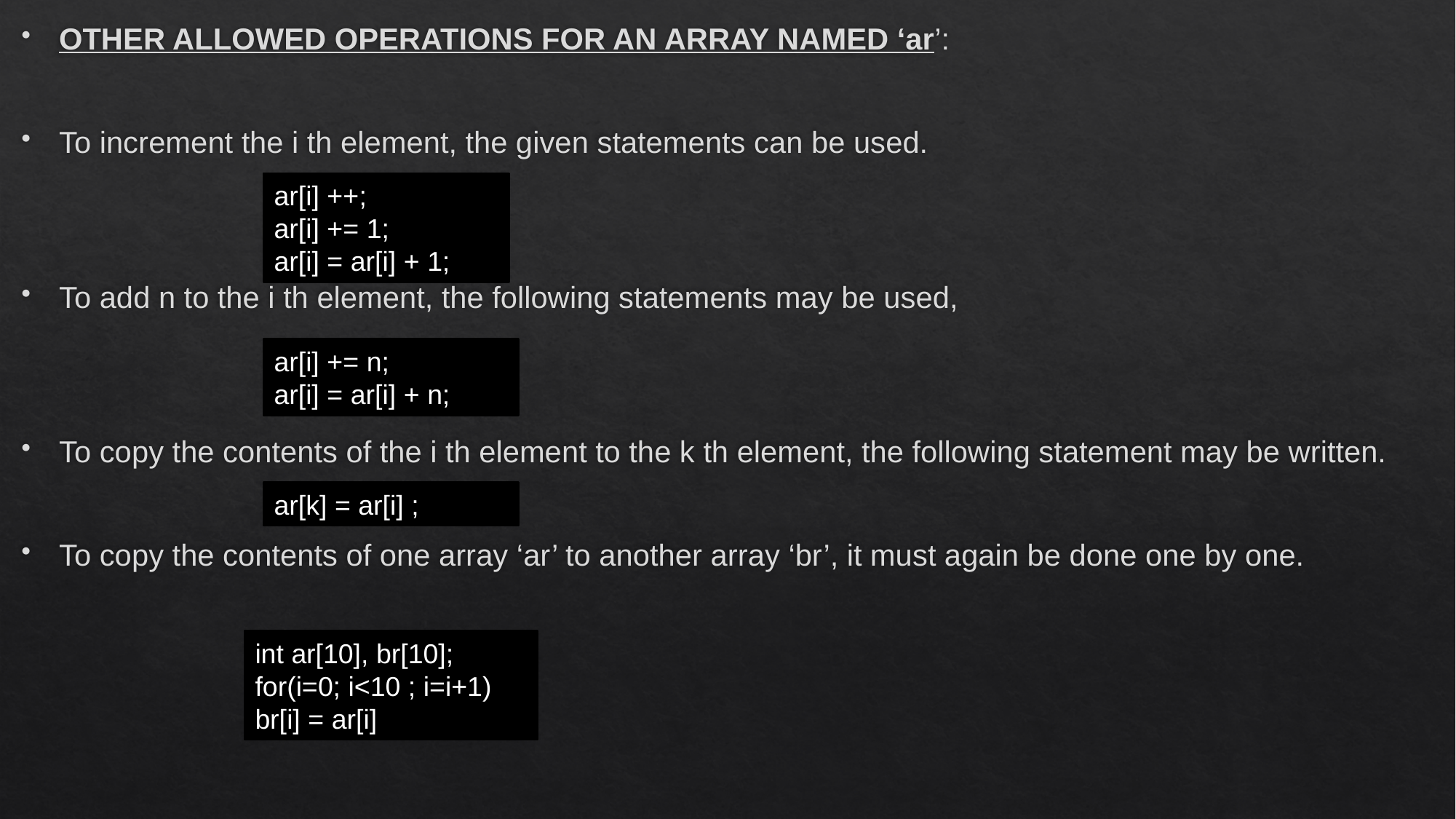

OTHER ALLOWED OPERATIONS FOR AN ARRAY NAMED ‘ar’:

To increment the i th element, the given statements can be used.

To add n to the i th element, the following statements may be used,

To copy the contents of the i th element to the k th element, the following statement may be written.

To copy the contents of one array ‘ar’ to another array ‘br’, it must again be done one by one.

ar[i] ++;
ar[i] += 1;
ar[i] = ar[i] + 1;
ar[i] += n;
ar[i] = ar[i] + n;
ar[k] = ar[i] ;
int ar[10], br[10];
for(i=0; i<10 ; i=i+1)
br[i] = ar[i]